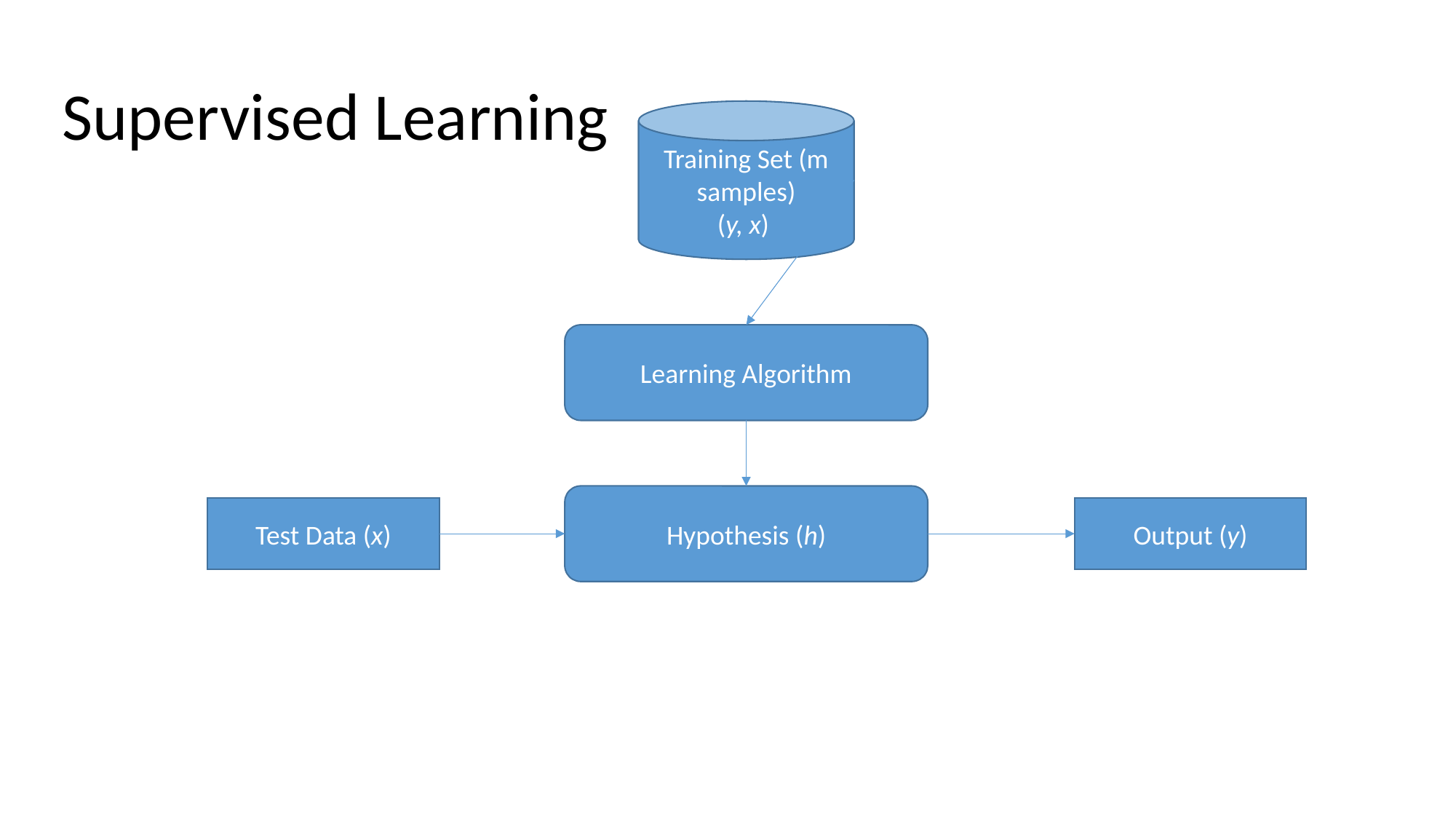

# Supervised Learning
Training Set (m samples)
(y, x)
Learning Algorithm
Hypothesis (h)
Test Data (x)
Output (y)